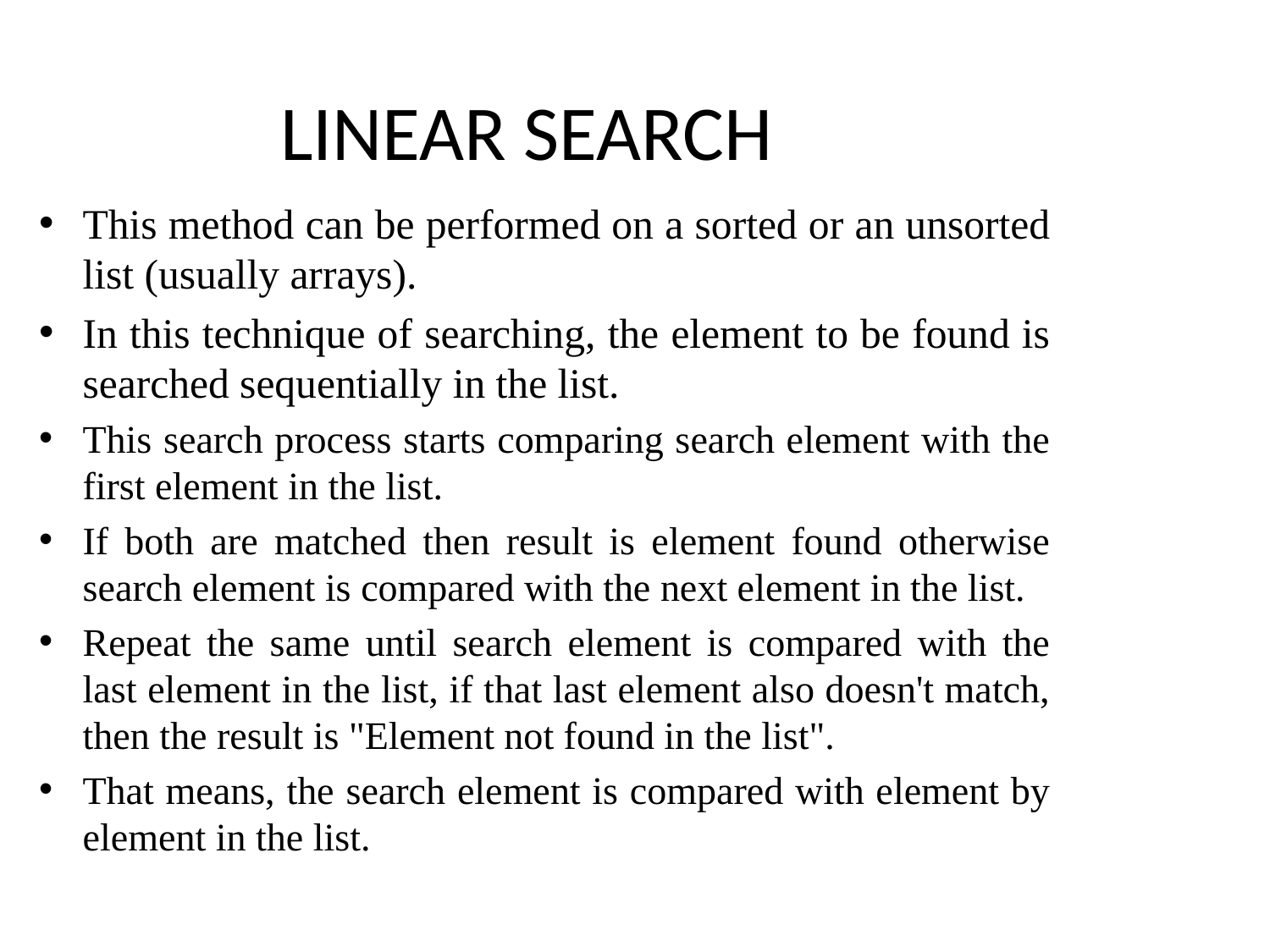

# LINEAR SEARCH
This method can be performed on a sorted or an unsorted list (usually arrays).
In this technique of searching, the element to be found is searched sequentially in the list.
This search process starts comparing search element with the first element in the list.
If both are matched then result is element found otherwise search element is compared with the next element in the list.
Repeat the same until search element is compared with the last element in the list, if that last element also doesn't match, then the result is "Element not found in the list".
That means, the search element is compared with element by element in the list.